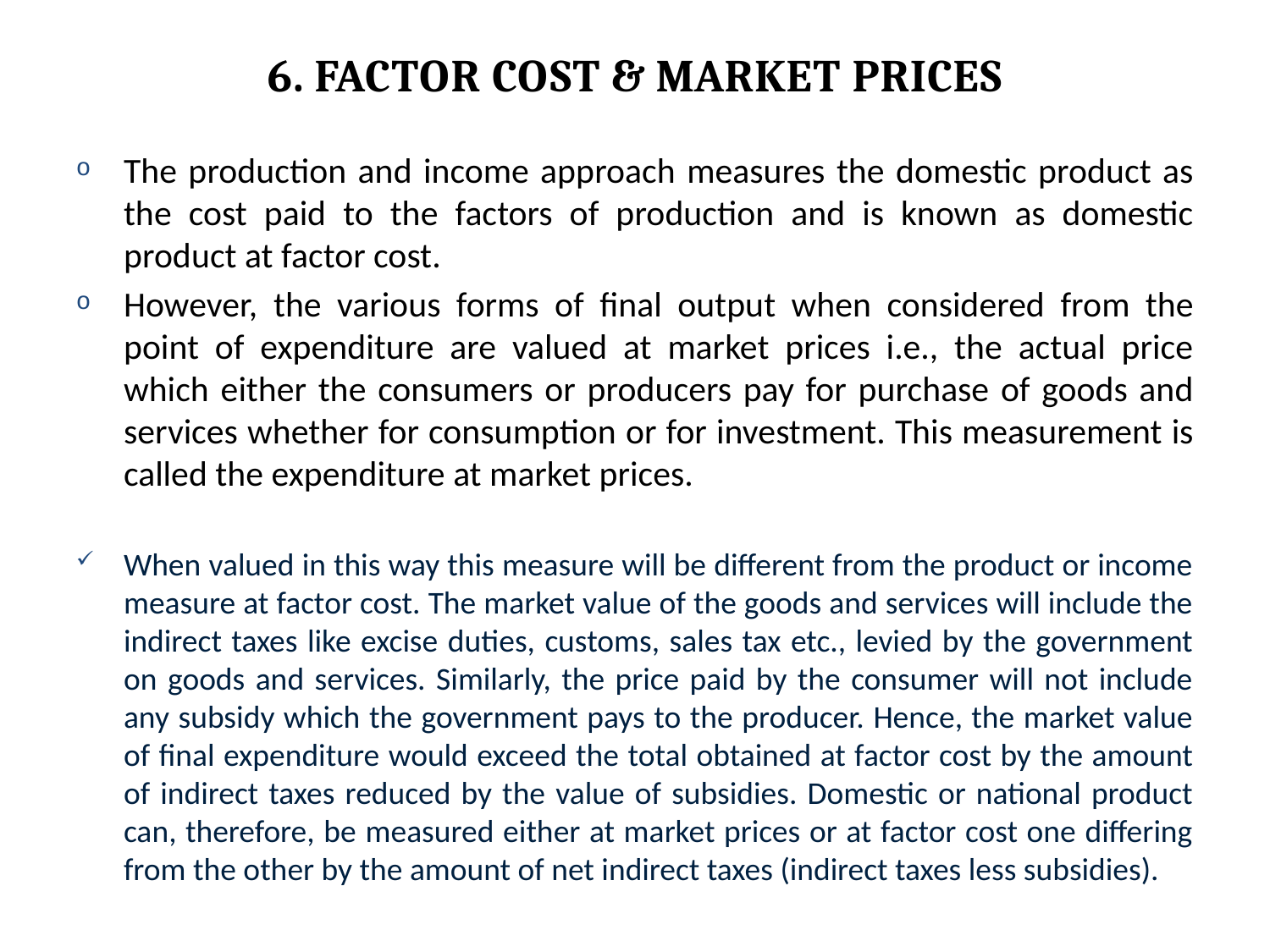

6. FACTOR COST & MARKET PRICES
The production and income approach measures the domestic product as the cost paid to the factors of production and is known as domestic product at factor cost.
However, the various forms of final output when considered from the point of expenditure are valued at market prices i.e., the actual price which either the consumers or producers pay for purchase of goods and services whether for consumption or for investment. This measurement is called the expenditure at market prices.

When valued in this way this measure will be different from the product or income measure at factor cost. The market value of the goods and services will include the indirect taxes like excise duties, customs, sales tax etc., levied by the government on goods and services. Similarly, the price paid by the consumer will not include any subsidy which the government pays to the producer. Hence, the market value of final expenditure would exceed the total obtained at factor cost by the amount of indirect taxes reduced by the value of subsidies. Domestic or national product can, therefore, be measured either at market prices or at factor cost one differing from the other by the amount of net indirect taxes (indirect taxes less subsidies).